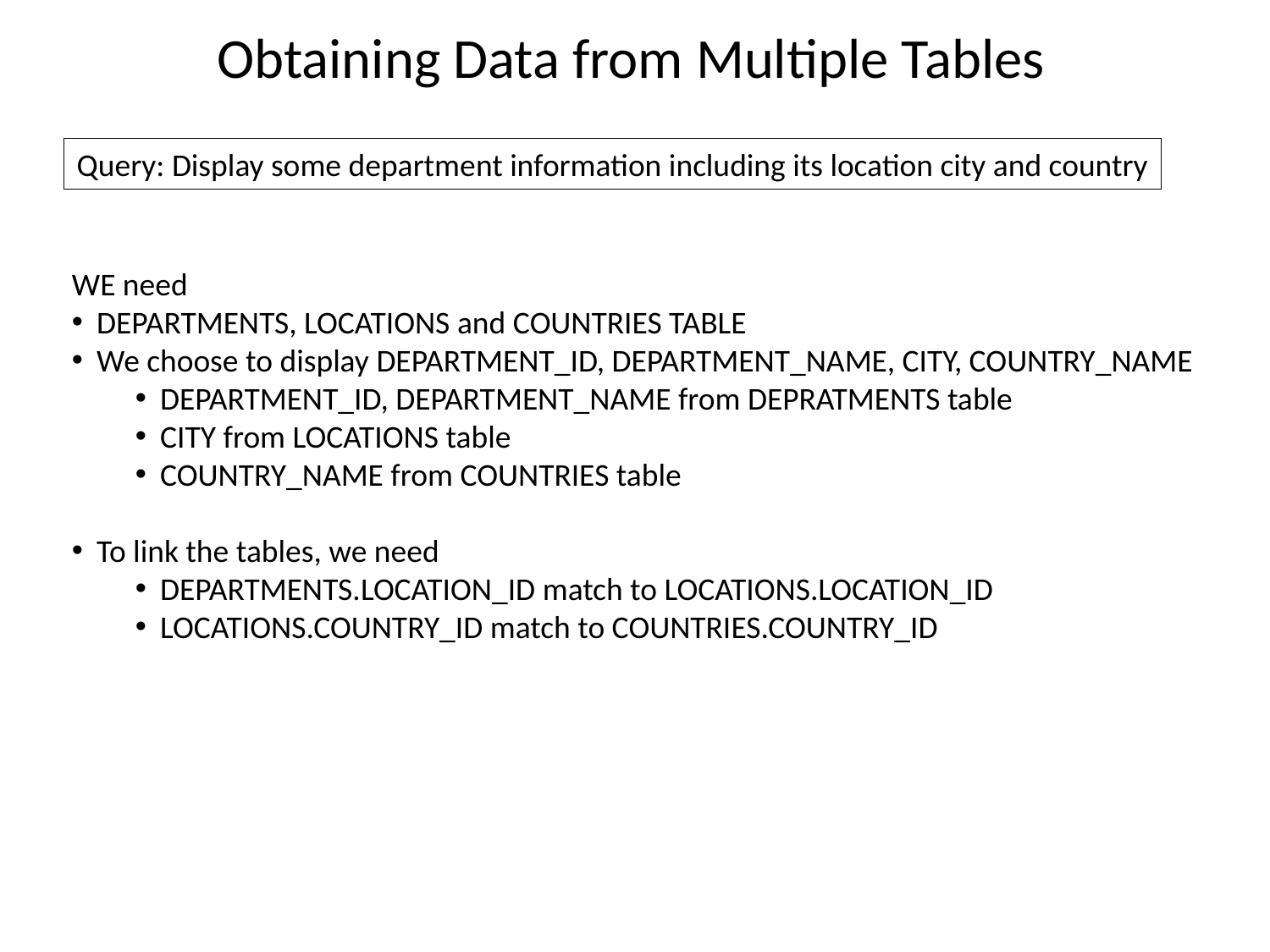

Obtaining Data from Multiple Tables
Query: Display some department information including its location city and country
WE need
DEPARTMENTS, LOCATIONS and COUNTRIES TABLE
We choose to display DEPARTMENT_ID, DEPARTMENT_NAME, CITY, COUNTRY_NAME
DEPARTMENT_ID, DEPARTMENT_NAME from DEPRATMENTS table
CITY from LOCATIONS table
COUNTRY_NAME from COUNTRIES table

To link the tables, we need
DEPARTMENTS.LOCATION_ID match to LOCATIONS.LOCATION_ID
LOCATIONS.COUNTRY_ID match to COUNTRIES.COUNTRY_ID